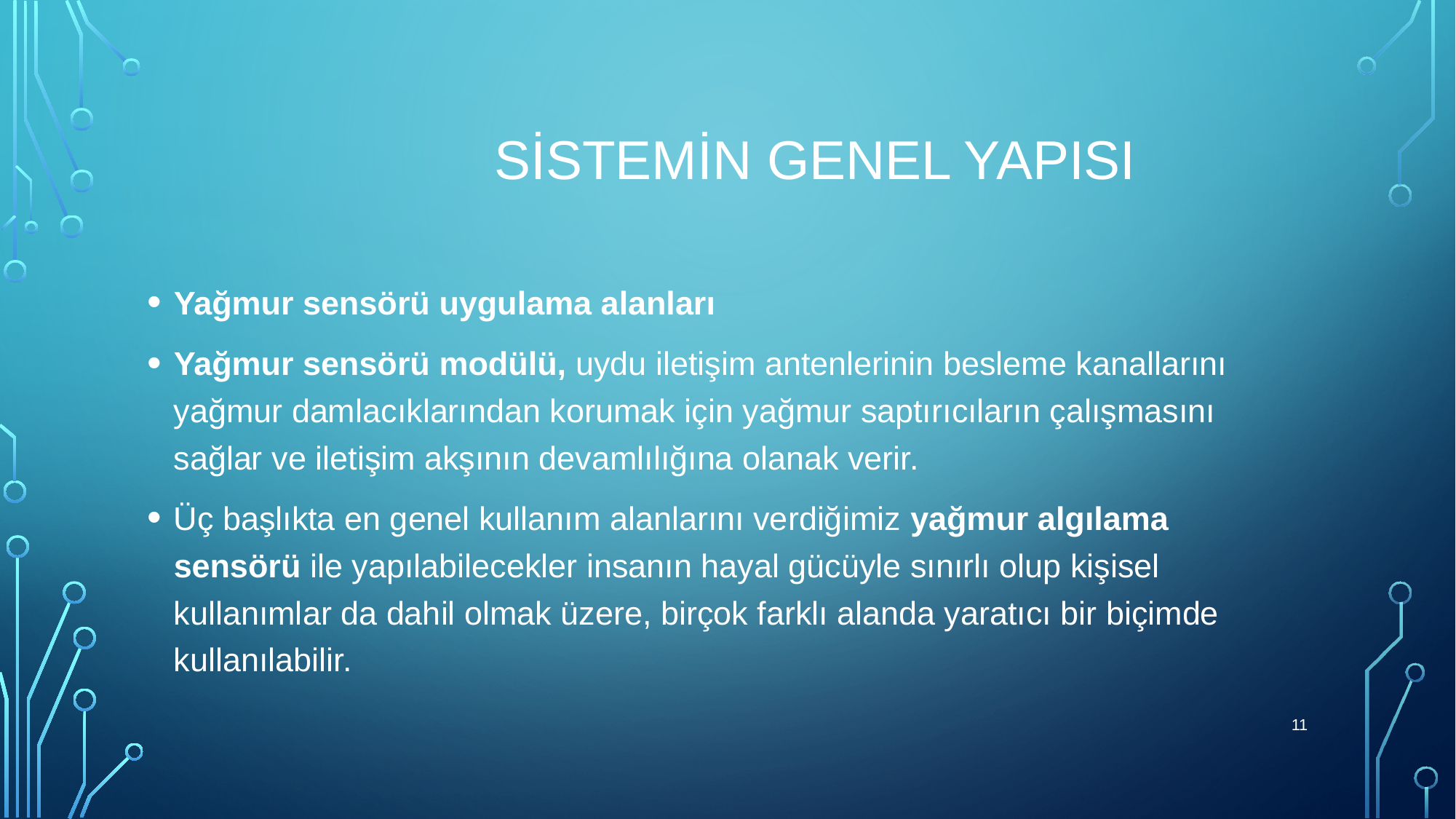

# Sistemin genel yapısı
Yağmur sensörü uygulama alanları
Yağmur sensörü modülü, uydu iletişim antenlerinin besleme kanallarını yağmur damlacıklarından korumak için yağmur saptırıcıların çalışmasını sağlar ve iletişim akşının devamlılığına olanak verir.
Üç başlıkta en genel kullanım alanlarını verdiğimiz yağmur algılama sensörü ile yapılabilecekler insanın hayal gücüyle sınırlı olup kişisel kullanımlar da dahil olmak üzere, birçok farklı alanda yaratıcı bir biçimde kullanılabilir.

11